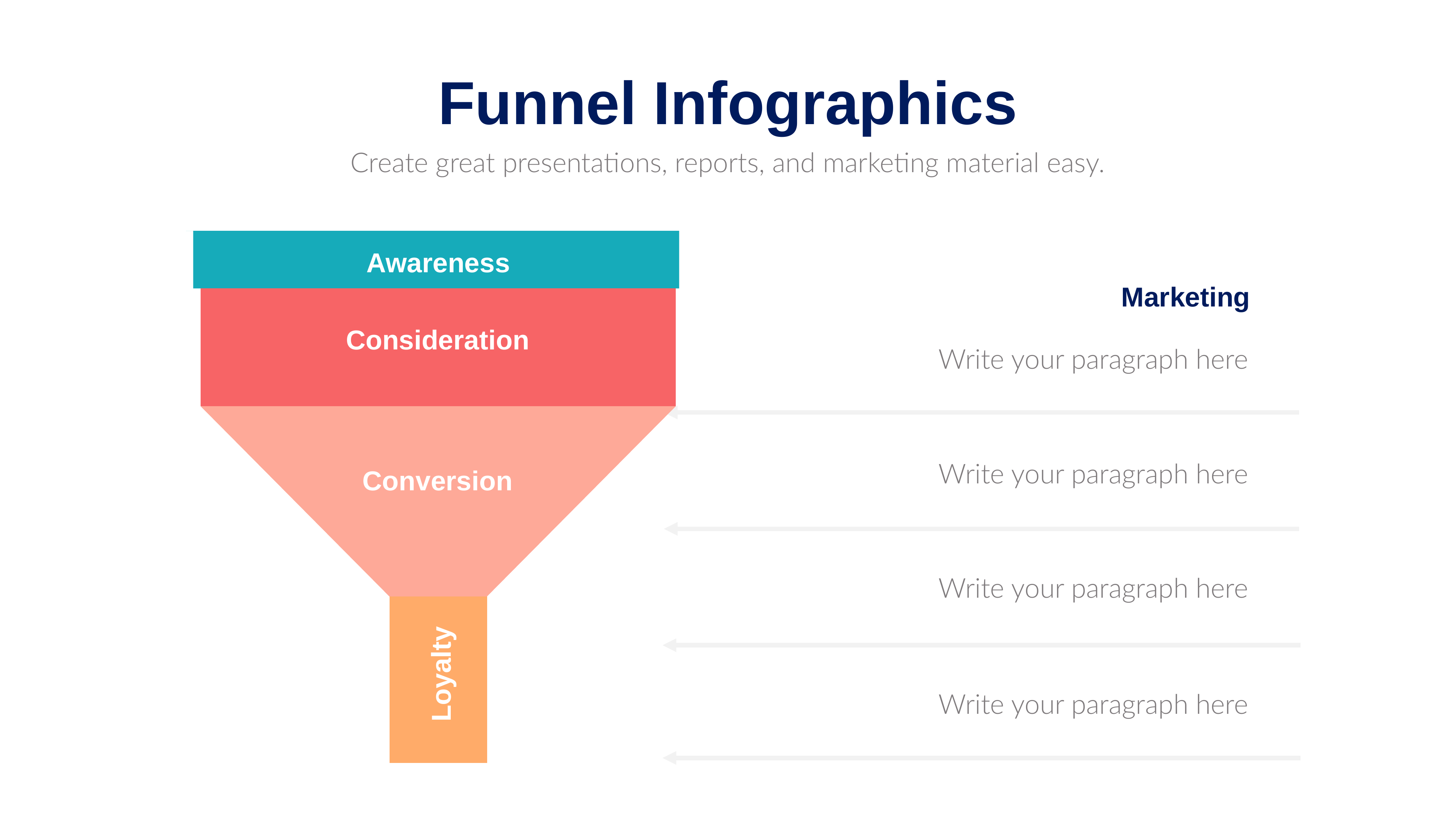

Funnel Infographics
Create great presentations, reports, and marketing material easy.

Awareness
Marketing

Consideration
Write your paragraph here

Write your paragraph here
Conversion

Write your paragraph here
Loyalty
Write your paragraph here